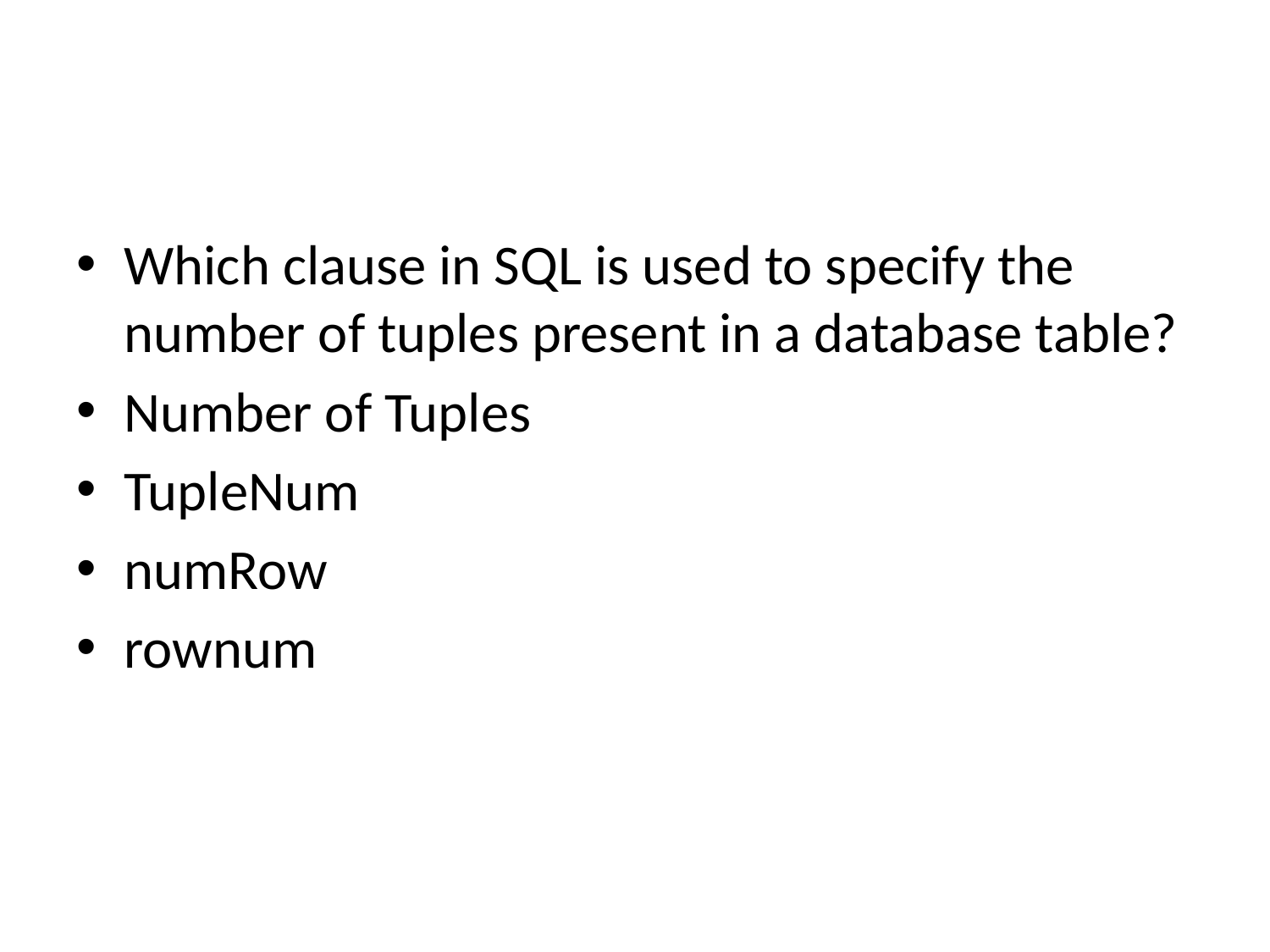

#
Which clause in SQL is used to specify the number of tuples present in a database table?
Number of Tuples
TupleNum
numRow
rownum